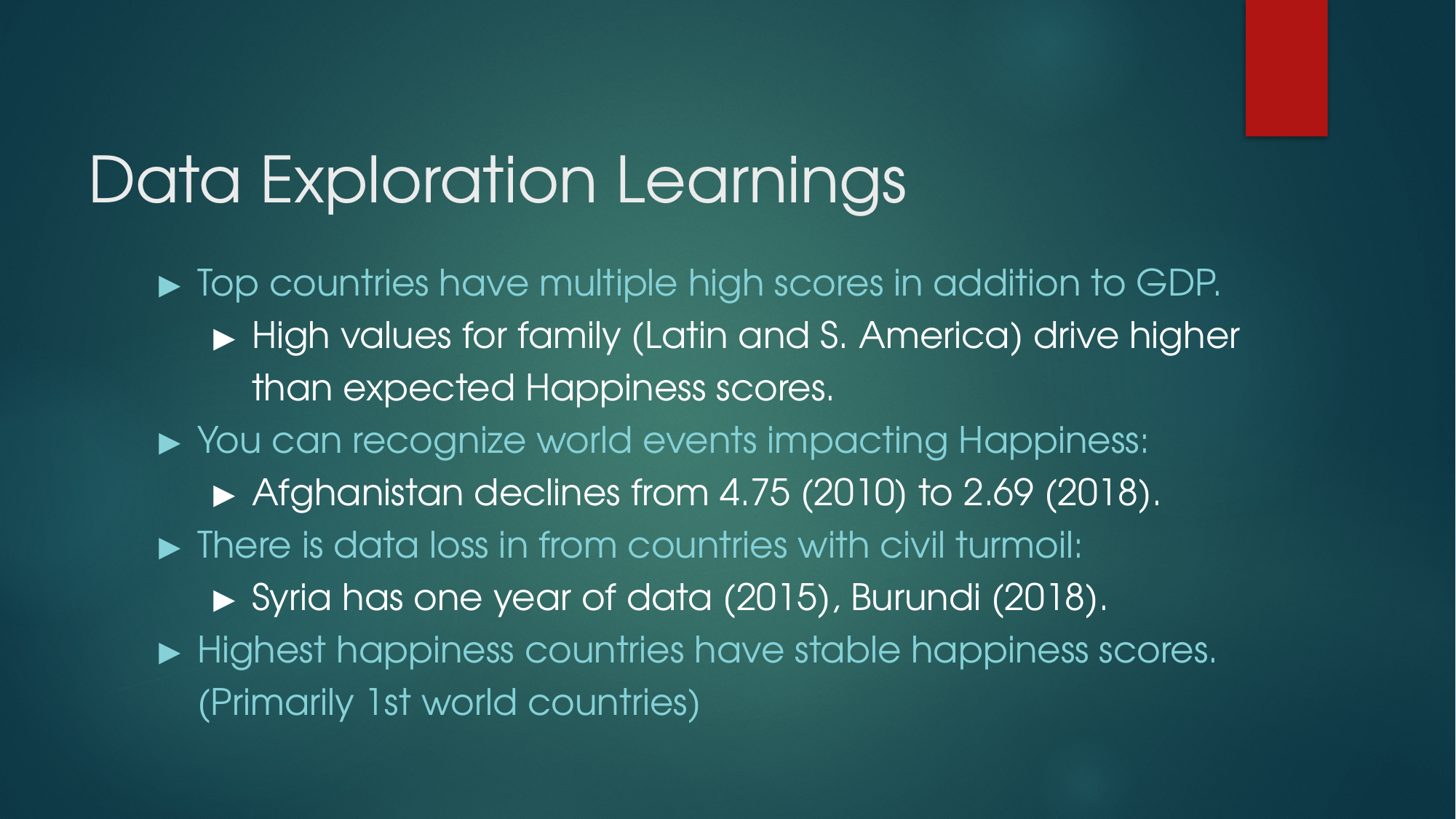

# Data Exploration Learnings
Top countries have multiple high scores in addition to GDP.
High values for family (Latin and S. America) drive higher than expected Happiness scores.
You can recognize world events impacting Happiness:
Afghanistan declines from 4.75 (2010) to 2.69 (2018).
There is data loss in from countries with civil turmoil:
Syria has one year of data (2015), Burundi (2018).
Highest happiness countries have stable happiness scores.  (Primarily 1st world countries)